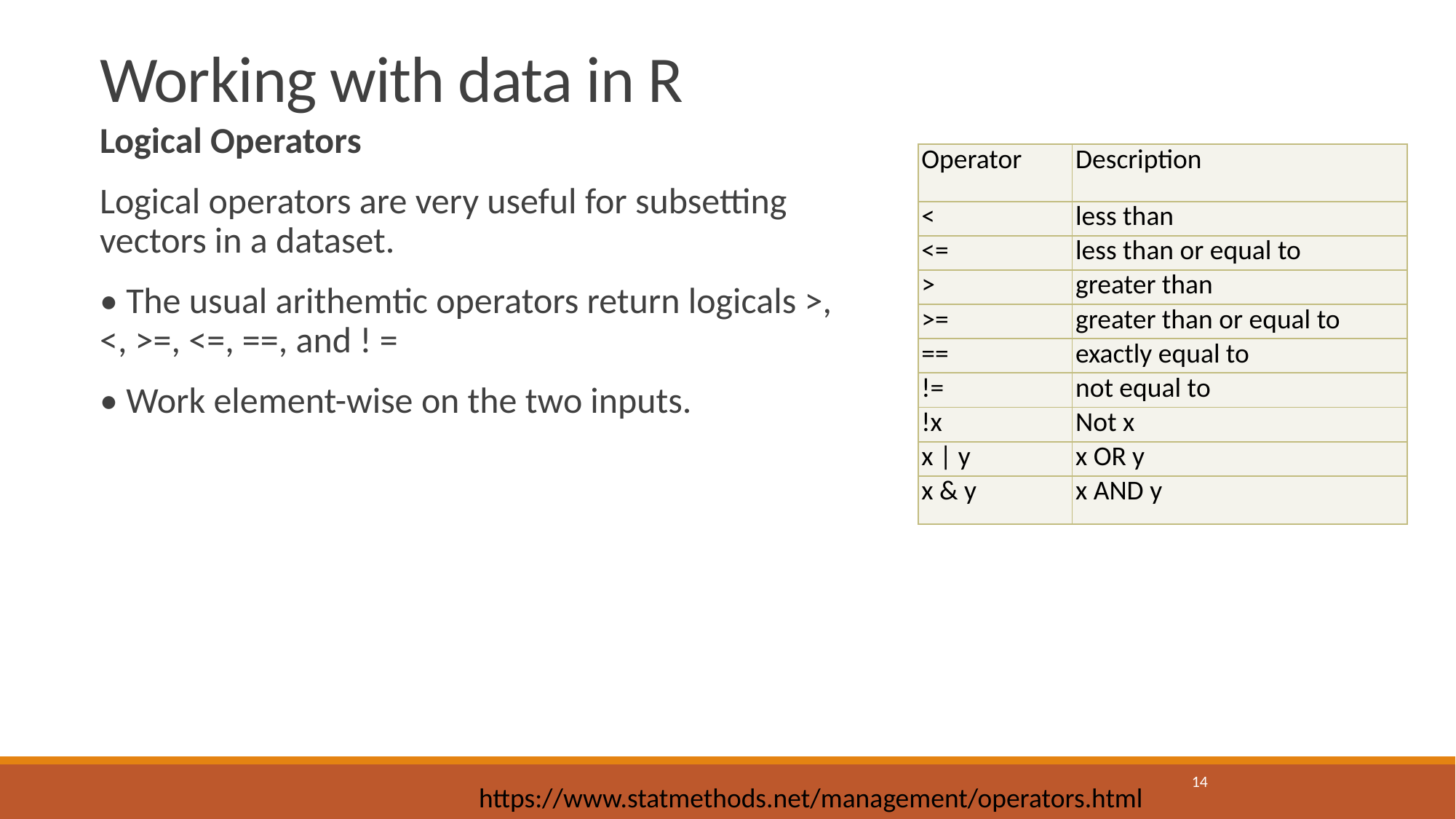

# Working with data in R
Logical Operators
Logical operators are very useful for subsetting vectors in a dataset.
• The usual arithemtic operators return logicals >, <, >=, <=, ==, and ! =
• Work element-wise on the two inputs.

| Operator | Description |
| --- | --- |
| < | less than |
| <= | less than or equal to |
| > | greater than |
| >= | greater than or equal to |
| == | exactly equal to |
| != | not equal to |
| !x | Not x |
| x | y | x OR y |
| x & y | x AND y |
14
https://www.statmethods.net/management/operators.html